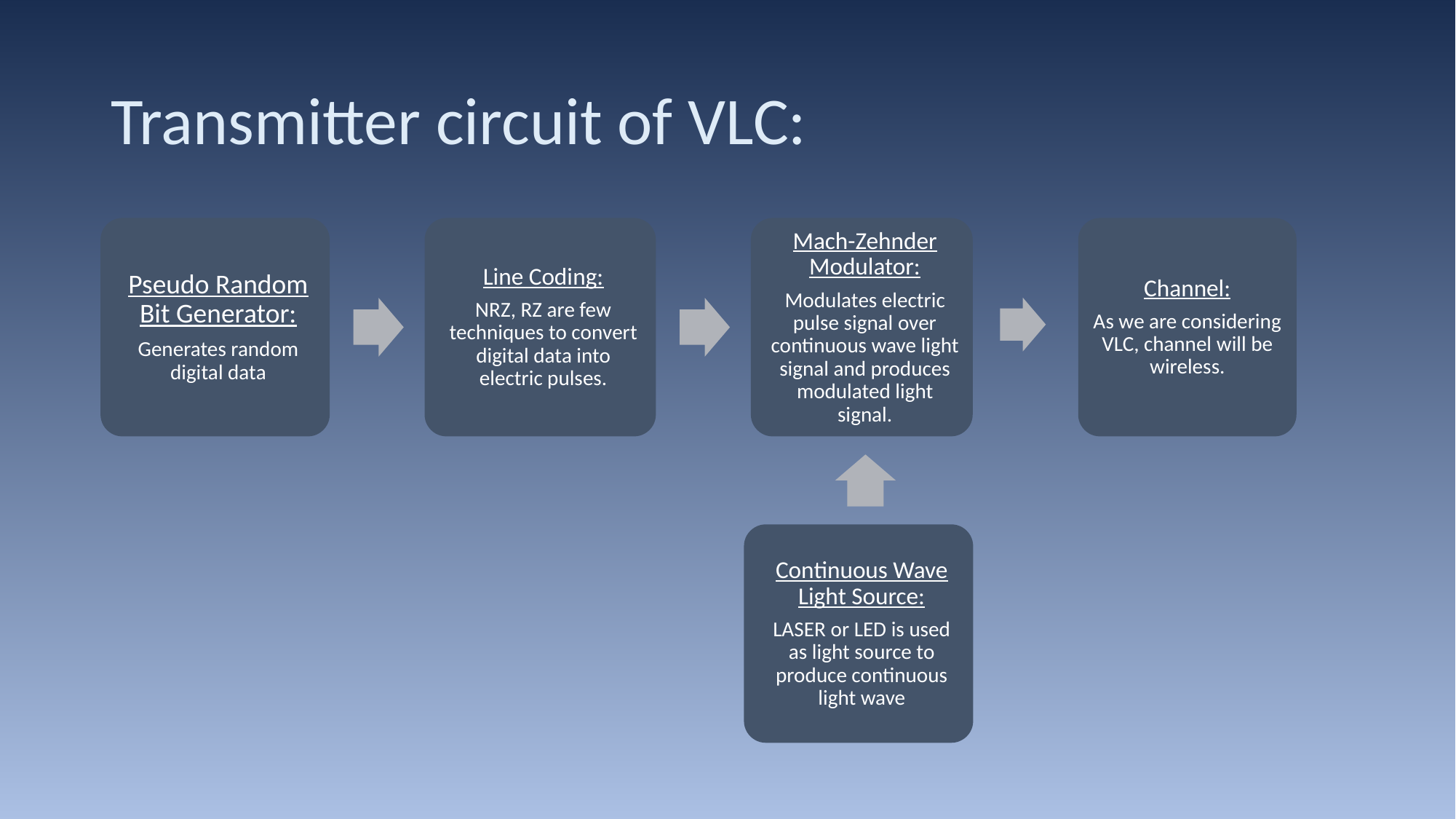

# Transmitter circuit of VLC:
Pseudo Random Bit Generator:
Generates random digital data

Line Coding:
NRZ, RZ are few techniques to convert digital data into electric pulses.

Mach-Zehnder Modulator:
Modulates electric pulse signal over continuous wave light signal and produces modulated light signal.

Channel:
As we are considering VLC, channel will be wireless.

Continuous Wave Light Source:
LASER or LED is used as light source to produce continuous light wave